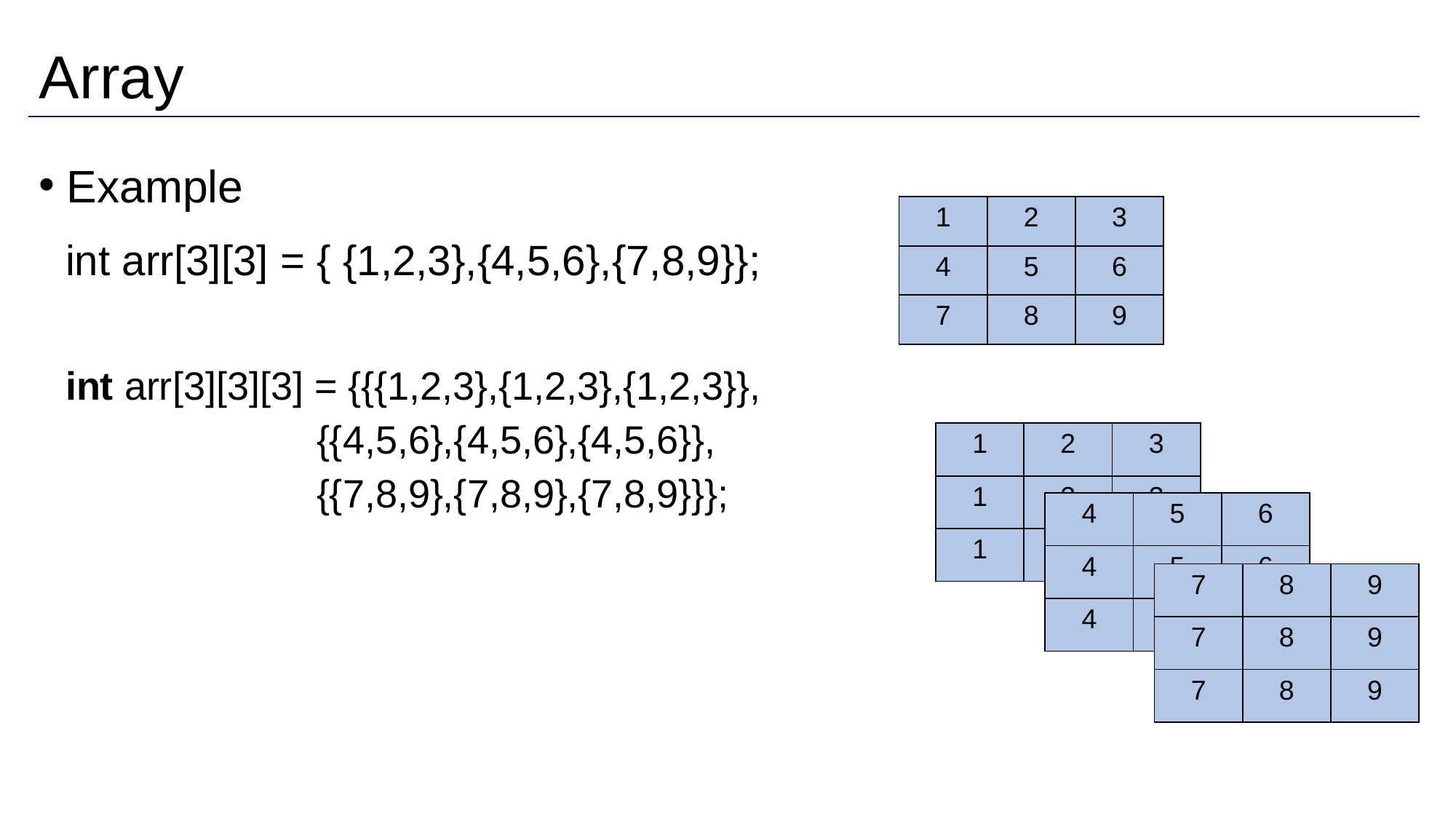

# Array
Example
| 1 | 2 | 3 |
| --- | --- | --- |
| 4 | 5 | 6 |
| 7 | 8 | 9 |
int arr[3][3] = { {1,2,3},{4,5,6},{7,8,9}};
int arr[3][3][3] = {{{1,2,3},{1,2,3},{1,2,3}},
                       {{4,5,6},{4,5,6},{4,5,6}},
                       {{7,8,9},{7,8,9},{7,8,9}}};
| 1 | 2 | 3 |
| --- | --- | --- |
| 1 | 2 | 3 |
| 1 | 2 | 3 |

| 4 | 5 | 6 |
| --- | --- | --- |
| 4 | 5 | 6 |
| 4 | 5 | 6 |
| 7 | 8 | 9 |
| --- | --- | --- |
| 7 | 8 | 9 |
| 7 | 8 | 9 |